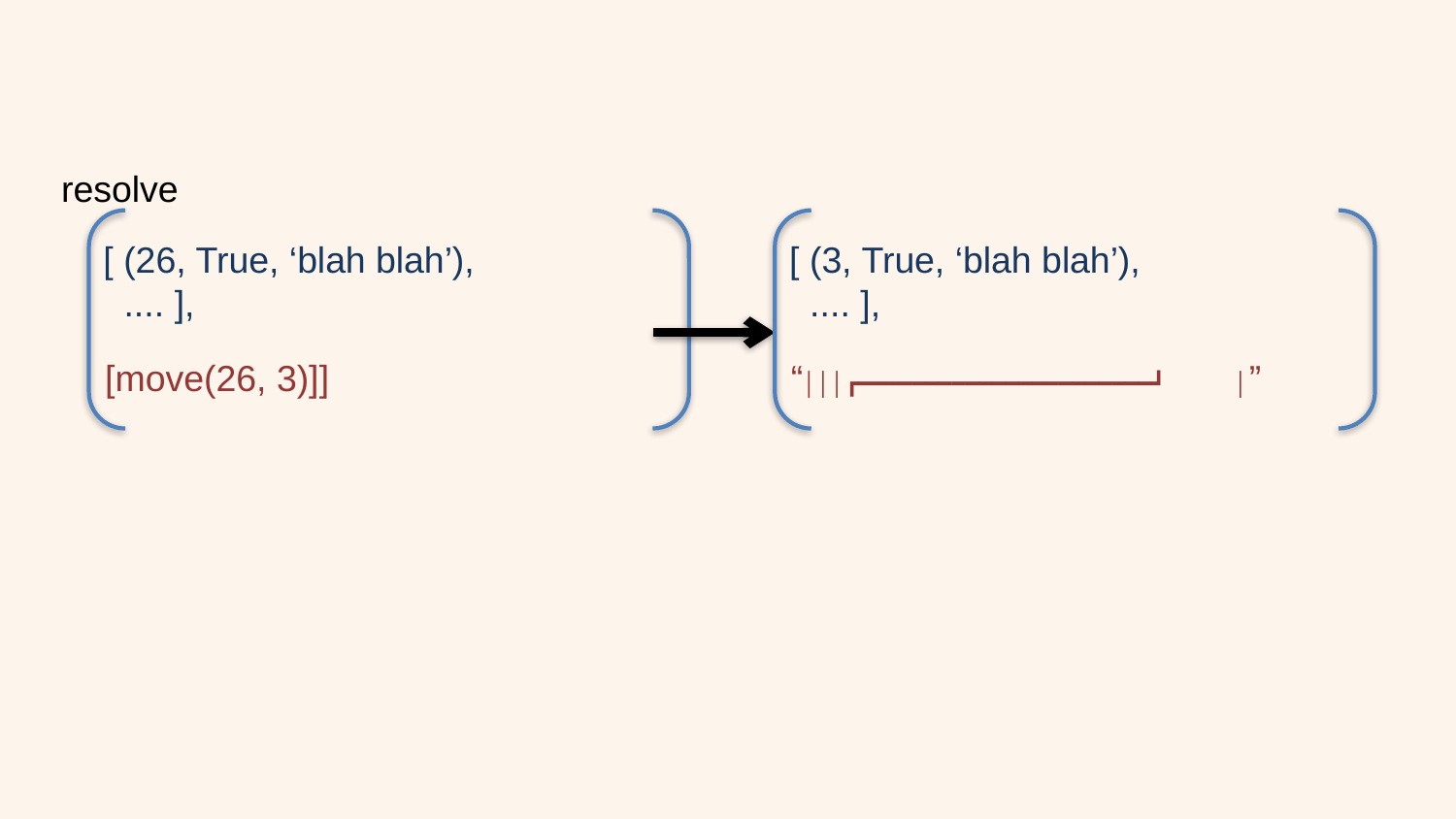

resolve

[ (26, True, ‘blah blah’),
  .... ],
[ (3, True, ‘blah blah’),
  .... ],
[move(26, 3)]]
“│││┏━━━━━━━━━━━━━━━━━━━━━━┛           │”